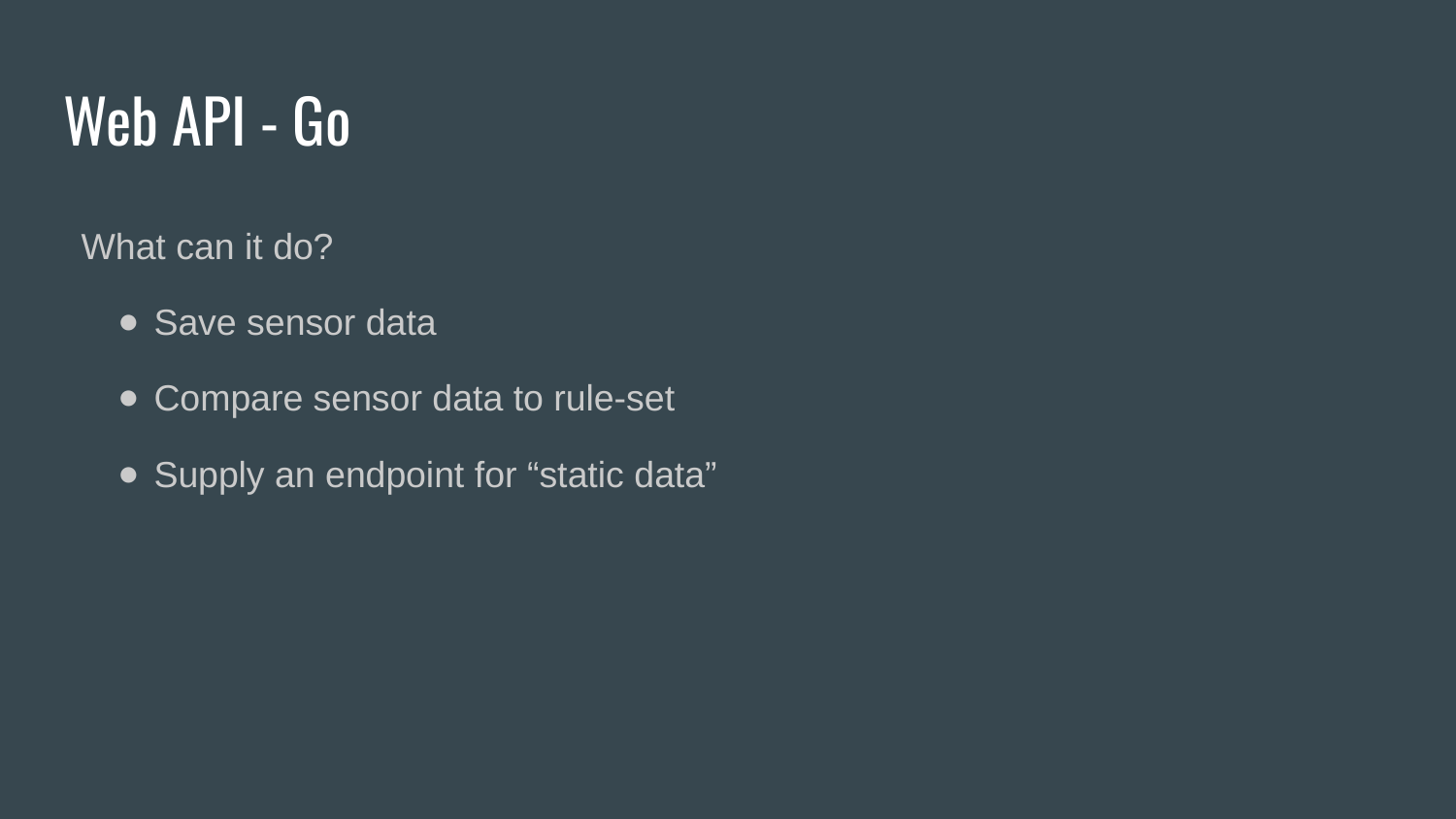

Web API - Go
What can it do?
Save sensor data
Compare sensor data to rule-set
Supply an endpoint for “static data”